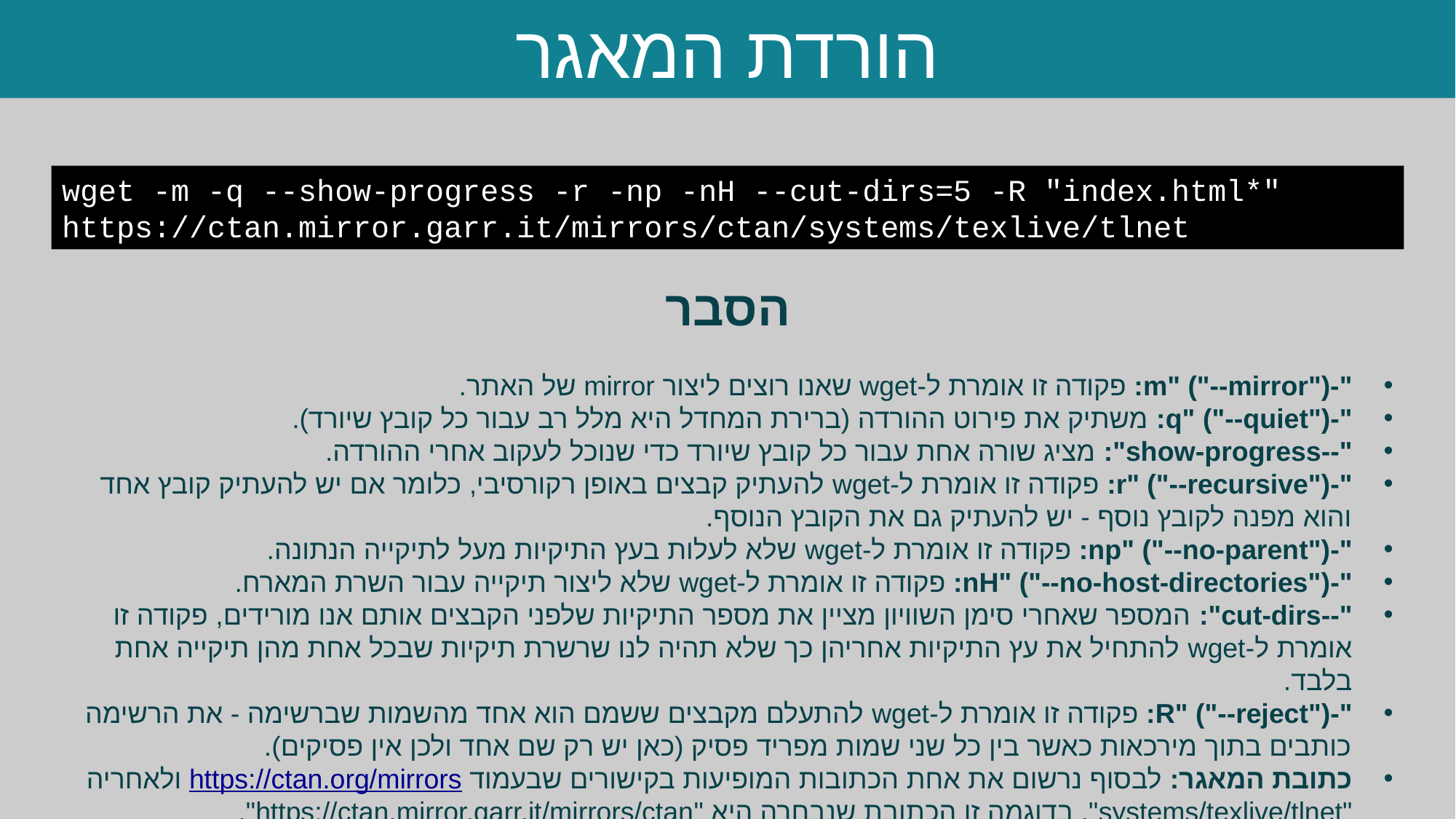

הורדת המאגר
wget -m -q --show-progress -r -np -nH --cut-dirs=5 -R "index.html*" https://ctan.mirror.garr.it/mirrors/ctan/systems/texlive/tlnet

הסבר

"-m" ("--mirror"): פקודה זו אומרת ל-wget שאנו רוצים ליצור mirror של האתר.
"-q" ("--quiet"): משתיק את פירוט ההורדה (ברירת המחדל היא מלל רב עבור כל קובץ שיורד).
"--show-progress": מציג שורה אחת עבור כל קובץ שיורד כדי שנוכל לעקוב אחרי ההורדה.
"-r" ("--recursive"): פקודה זו אומרת ל-wget להעתיק קבצים באופן רקורסיבי, כלומר אם יש להעתיק קובץ אחד והוא מפנה לקובץ נוסף - יש להעתיק גם את הקובץ הנוסף.
"-np" ("--no-parent"): פקודה זו אומרת ל-wget שלא לעלות בעץ התיקיות מעל לתיקייה הנתונה.
"-nH" ("--no-host-directories"): פקודה זו אומרת ל-wget שלא ליצור תיקייה עבור השרת המארח.
"--cut-dirs": המספר שאחרי סימן השוויון מציין את מספר התיקיות שלפני הקבצים אותם אנו מורידים, פקודה זו אומרת ל-wget להתחיל את עץ התיקיות אחריהן כך שלא תהיה לנו שרשרת תיקיות שבכל אחת מהן תיקייה אחת בלבד.
"-R" ("--reject"): פקודה זו אומרת ל-wget להתעלם מקבצים ששמם הוא אחד מהשמות שברשימה - את הרשימה כותבים בתוך מירכאות כאשר בין כל שני שמות מפריד פסיק (כאן יש רק שם אחד ולכן אין פסיקים).
כתובת המאגר: לבסוף נרשום את אחת הכתובות המופיעות בקישורים שבעמוד https://ctan.org/mirrors ולאחריה "systems/texlive/tlnet". בדוגמה זו הכתובת שנבחרה היא "https://ctan.mirror.garr.it/mirrors/ctan".